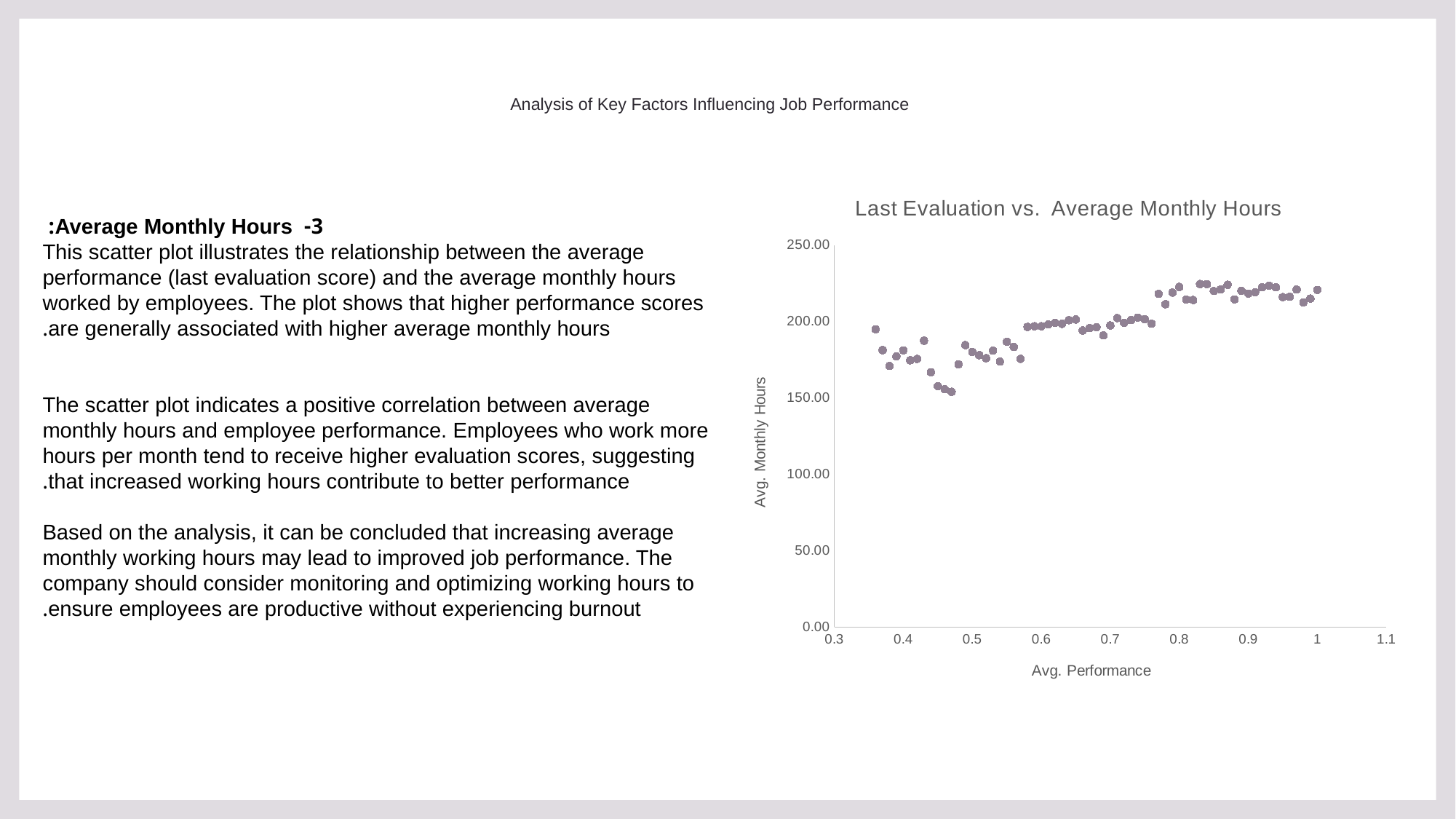

# Analysis of Key Factors Influencing Job Performance

### Chart:  Last Evaluation vs.  Average Monthly Hours

| Category | Average of average_montly_hours |
|---|---|
3-  Average Monthly Hours:
This scatter plot illustrates the relationship between the average performance (last evaluation score) and the average monthly hours worked by employees. The plot shows that higher performance scores are generally associated with higher average monthly hours.

The scatter plot indicates a positive correlation between average monthly hours and employee performance. Employees who work more hours per month tend to receive higher evaluation scores, suggesting that increased working hours contribute to better performance.

Based on the analysis, it can be concluded that increasing average monthly working hours may lead to improved job performance. The company should consider monitoring and optimizing working hours to ensure employees are productive without experiencing burnout.